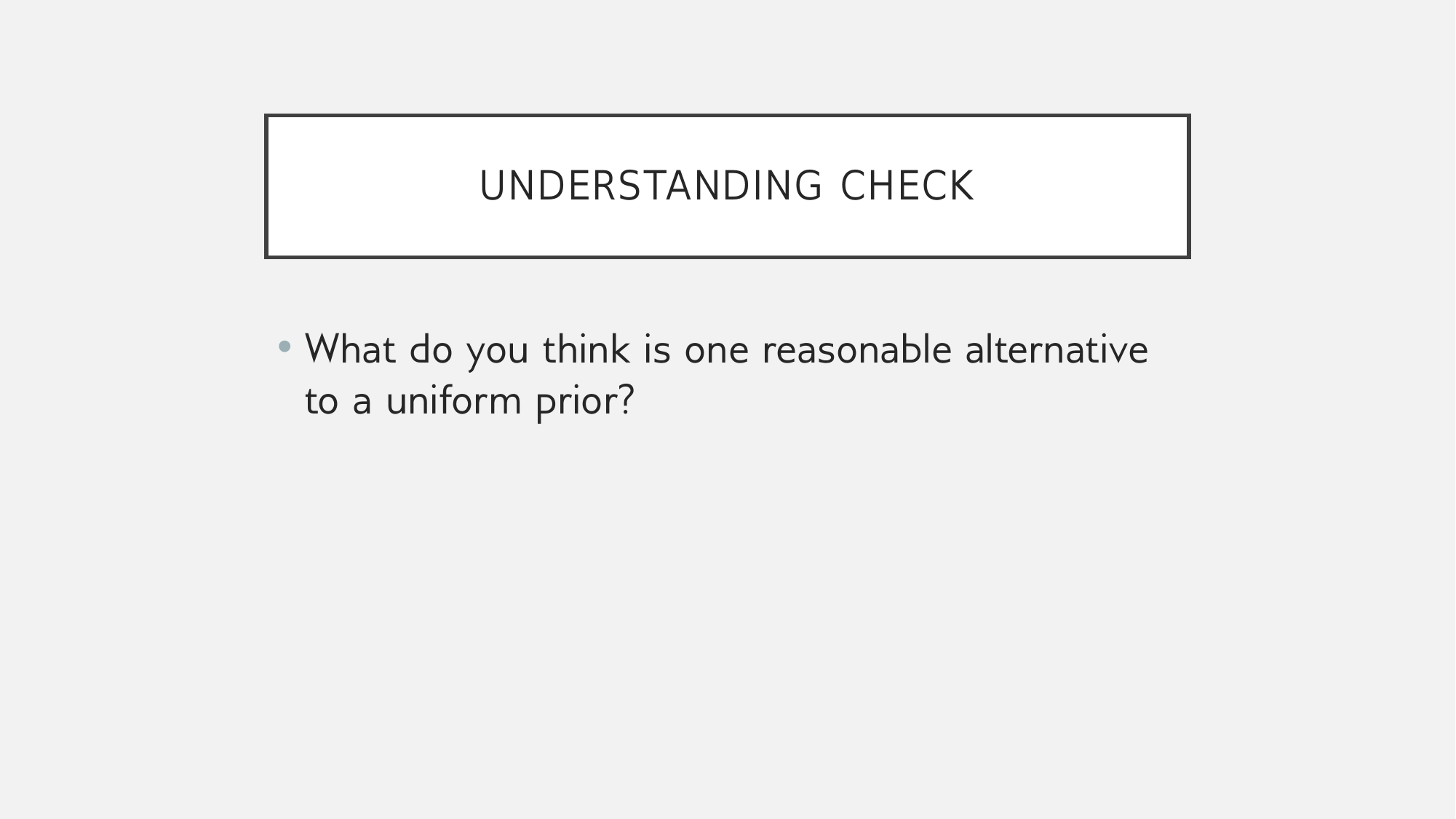

# Understanding check
What do you think is one reasonable alternative to a uniform prior?